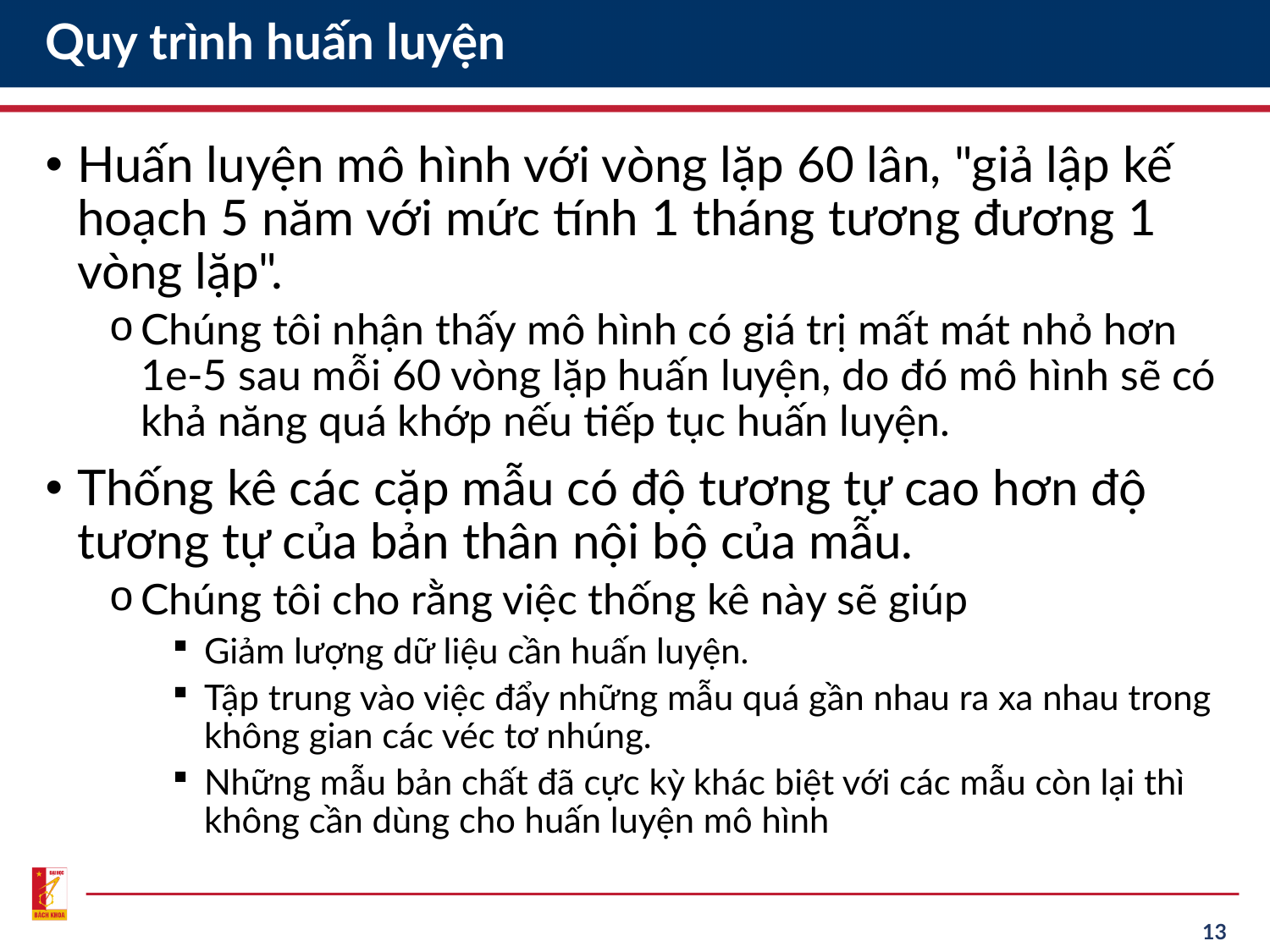

# Quy trình huấn luyện
Huấn luyện mô hình với vòng lặp 60 lân, "giả lập kế hoạch 5 năm với mức tính 1 tháng tương đương 1 vòng lặp".
Chúng tôi nhận thấy mô hình có giá trị mất mát nhỏ hơn 1e-5 sau mỗi 60 vòng lặp huấn luyện, do đó mô hình sẽ có khả năng quá khớp nếu tiếp tục huấn luyện.
Thống kê các cặp mẫu có độ tương tự cao hơn độ tương tự của bản thân nội bộ của mẫu.
Chúng tôi cho rằng việc thống kê này sẽ giúp
Giảm lượng dữ liệu cần huấn luyện.
Tập trung vào việc đẩy những mẫu quá gần nhau ra xa nhau trong không gian các véc tơ nhúng.
Những mẫu bản chất đã cực kỳ khác biệt với các mẫu còn lại thì không cần dùng cho huấn luyện mô hình

13